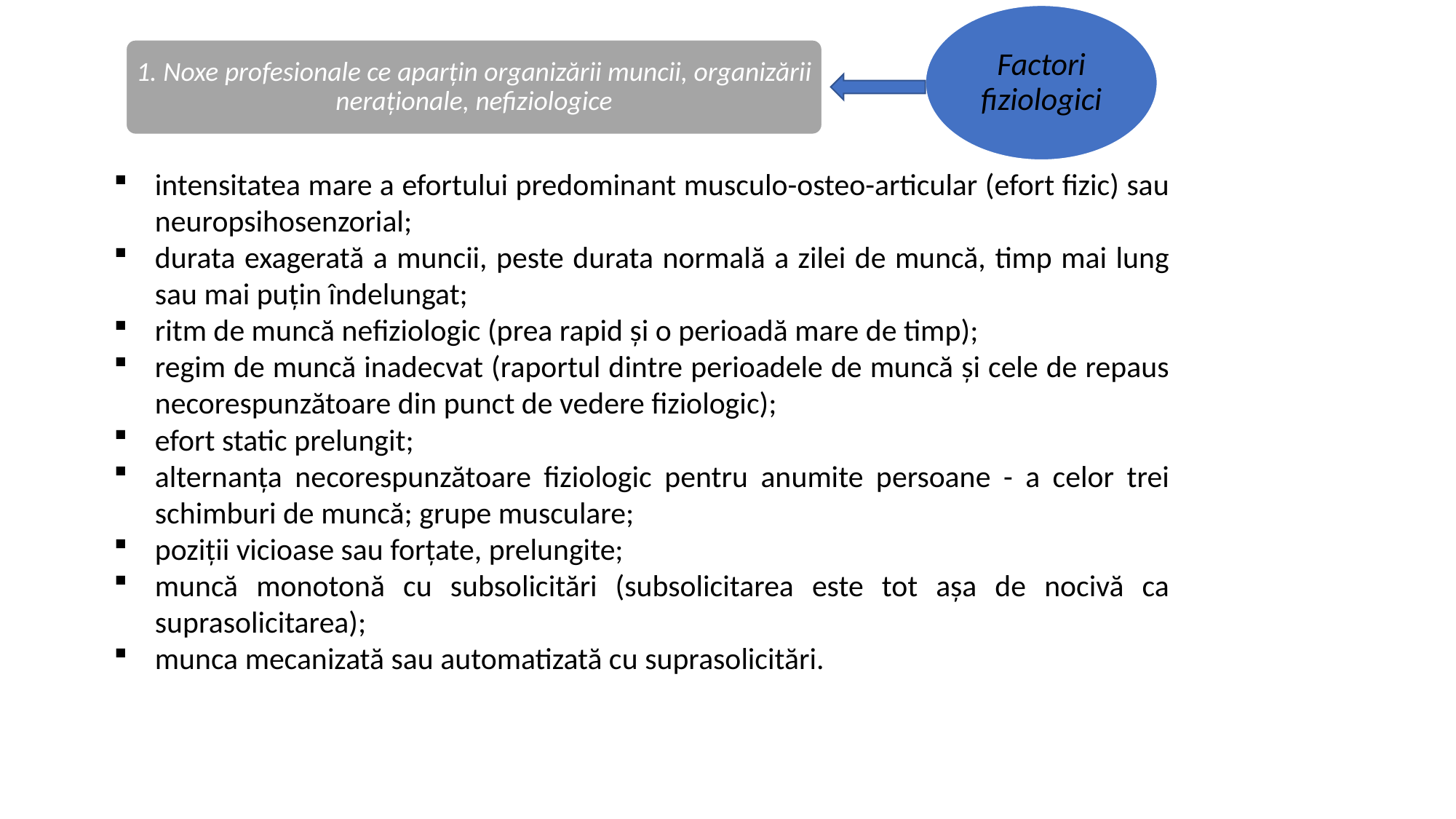

Factori fiziologici

1. Noxe profesionale ce aparţin organizării muncii, organizării neraţionale, nefiziologice

intensitatea mare a efortului predominant musculo-osteo-articular (efort fizic) sau neuropsihosenzorial;
durata exagerată a muncii, peste durata normală a zilei de muncă, timp mai lung sau mai puţin îndelungat;
ritm de muncă nefiziologic (prea rapid şi o perioadă mare de timp);
regim de muncă inadecvat (raportul dintre perioadele de muncă şi cele de repaus necorespunzătoare din punct de vedere fiziologic);
efort static prelungit;
alternanţa necorespunzătoare fiziologic pentru anumite persoane - a celor trei schimburi de muncă; grupe musculare;
poziţii vicioase sau forţate, prelungite;
muncă monotonă cu subsolicitări (subsolicitarea este tot aşa de nocivă ca suprasolicitarea);
munca mecanizată sau automatizată cu suprasolicitări.